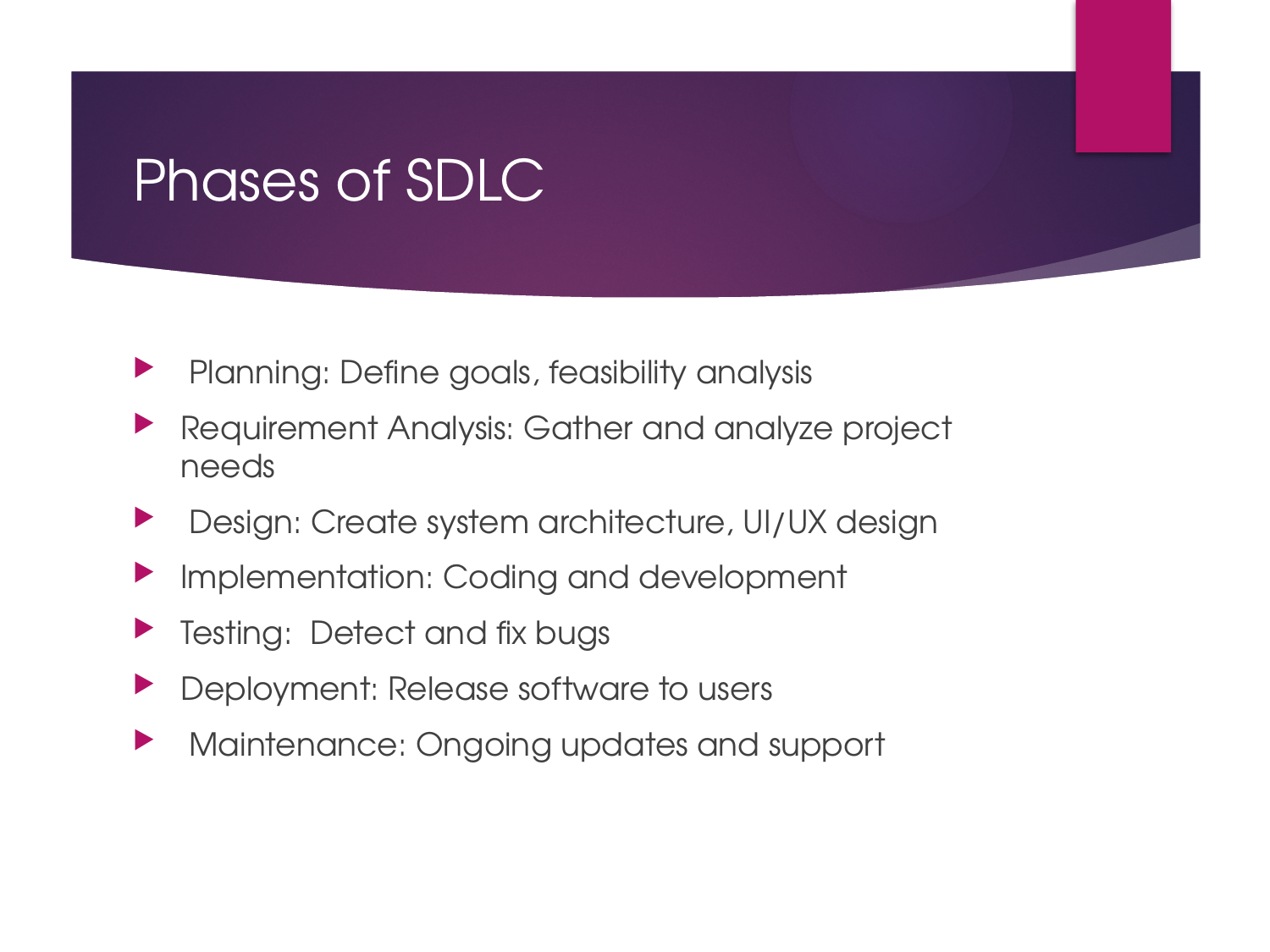

# Phases of SDLC
 Planning: Define goals, feasibility analysis
Requirement Analysis: Gather and analyze project needs
 Design: Create system architecture, UI/UX design
Implementation: Coding and development
Testing:  Detect and fix bugs
Deployment: Release software to users
 Maintenance: Ongoing updates and support